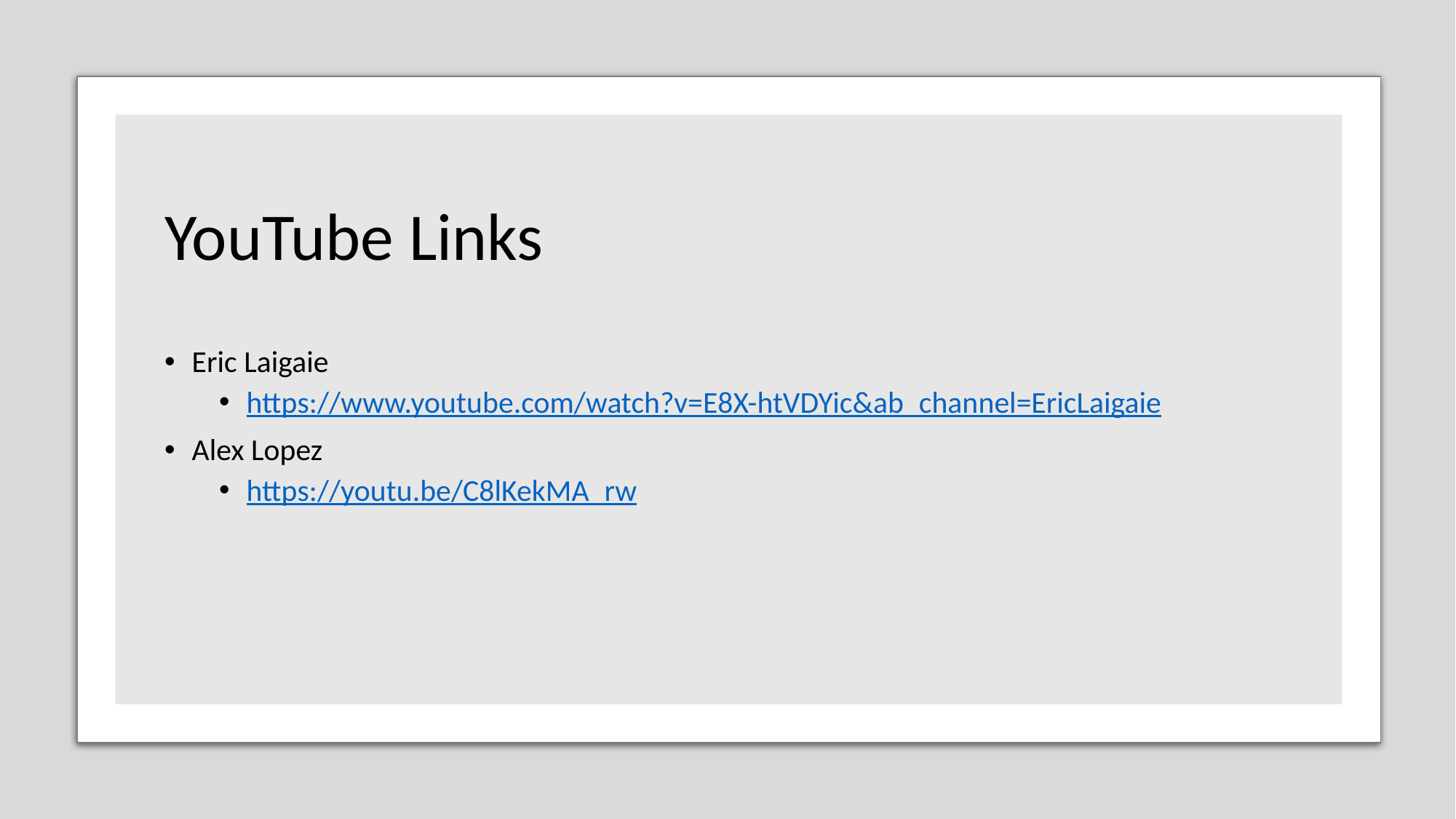

# YouTube Links
Eric Laigaie
https://www.youtube.com/watch?v=E8X-htVDYic&ab_channel=EricLaigaie
Alex Lopez
https://youtu.be/C8lKekMA_rw